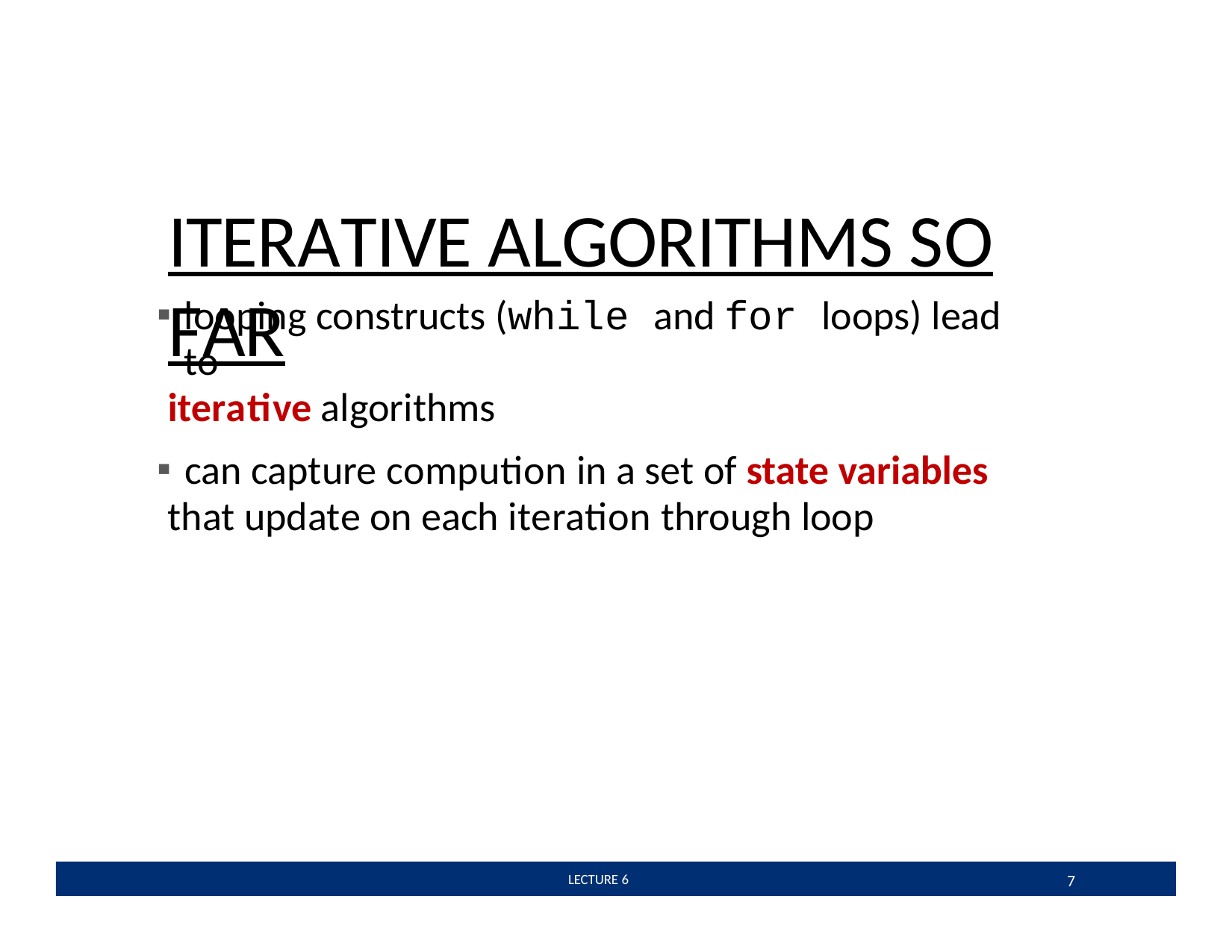

# ITERATIVE ALGORITHMS SO FAR
looping constructs (while and for loops) lead to
iterative algorithms
can capture compution in a set of state variables
that update on each iteration through loop
7
 LECTURE 6